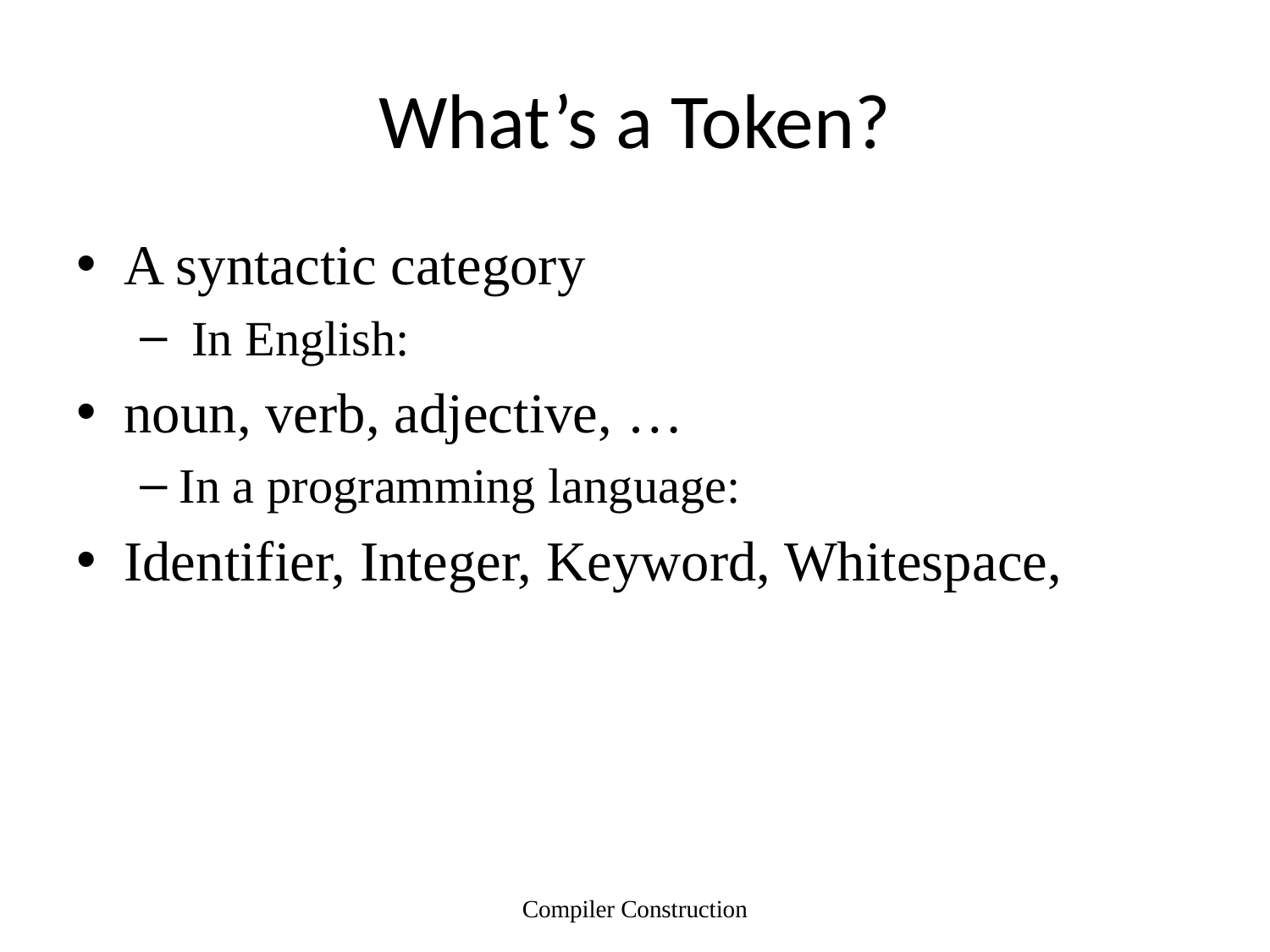

# What’s a Token?
A syntactic category
 In English:
noun, verb, adjective, …
In a programming language:
Identifier, Integer, Keyword, Whitespace,

Compiler Construction